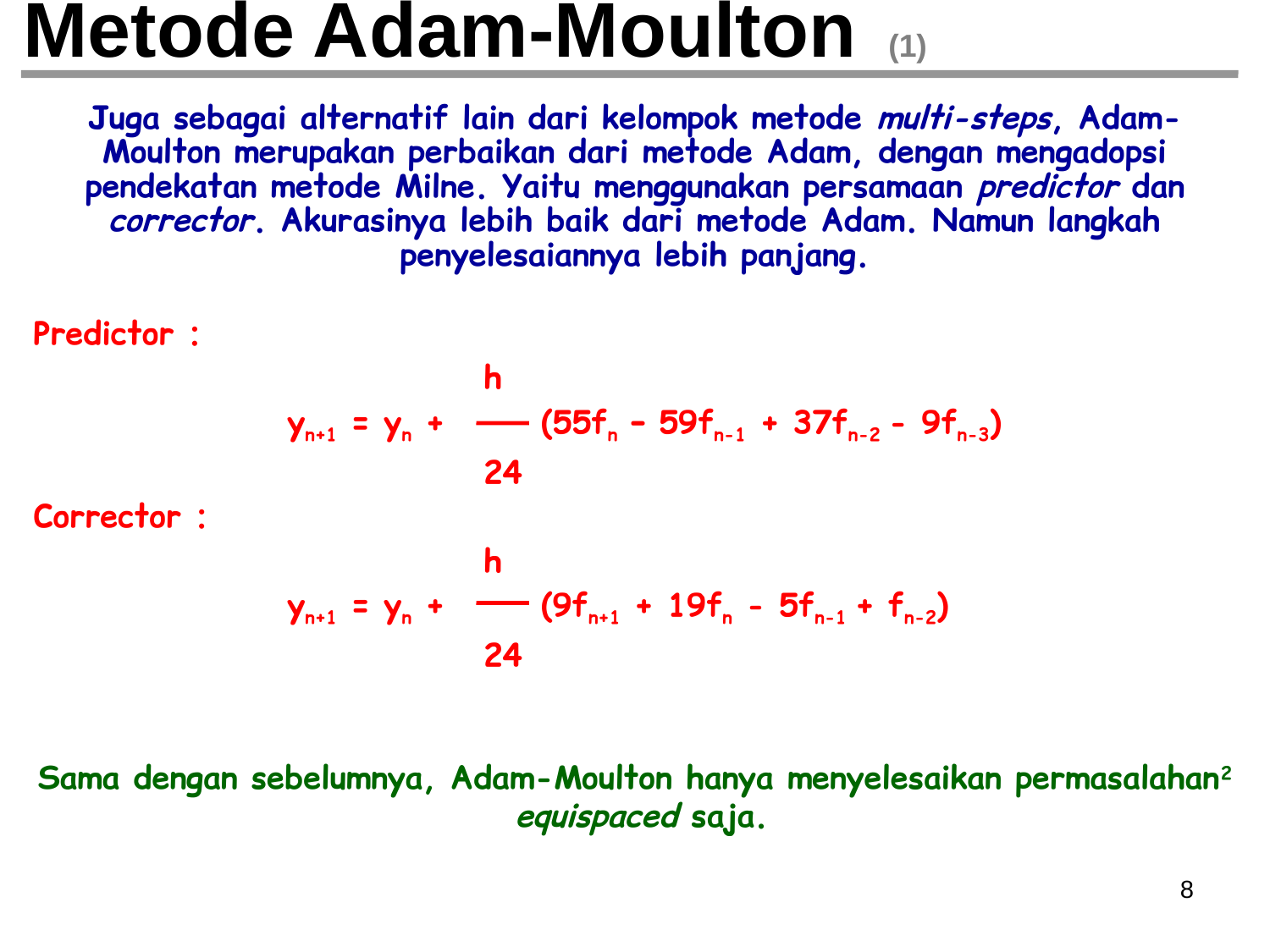

# Metode Adam-Moulton    (1)

Juga sebagai alternatif lain dari kelompok metode multi-steps, Adam-Moulton merupakan perbaikan dari metode Adam, dengan mengadopsi pendekatan metode Milne. Yaitu menggunakan persamaan predictor dan corrector. Akurasinya lebih baik dari metode Adam. Namun langkah penyelesaiannya lebih panjang.
Predictor :
			     h
		yn+1 = yn +       (55fn – 59fn-1 + 37fn-2 - 9fn-3)
			     24
Corrector :
			     h
		yn+1 = yn +       (9fn+1 + 19fn - 5fn-1 + fn-2)
			     24

Sama dengan sebelumnya, Adam-Moulton hanya menyelesaikan permasalahan2  equispaced saja.
8